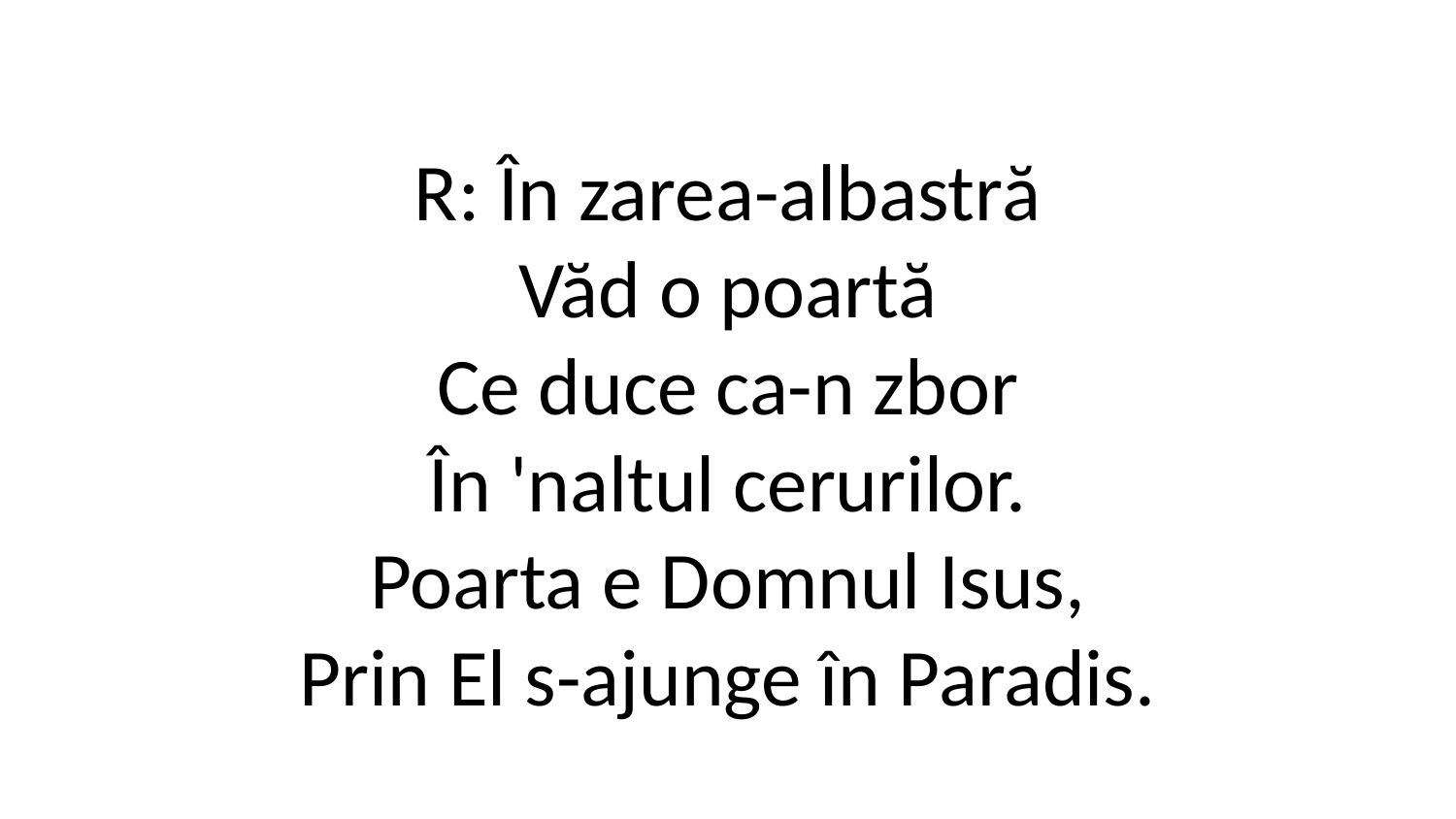

R: În zarea-albastră
Văd o poartă
Ce duce ca-n zbor
În 'naltul cerurilor.
Poarta e Domnul Isus,
Prin El s-ajunge în Paradis.